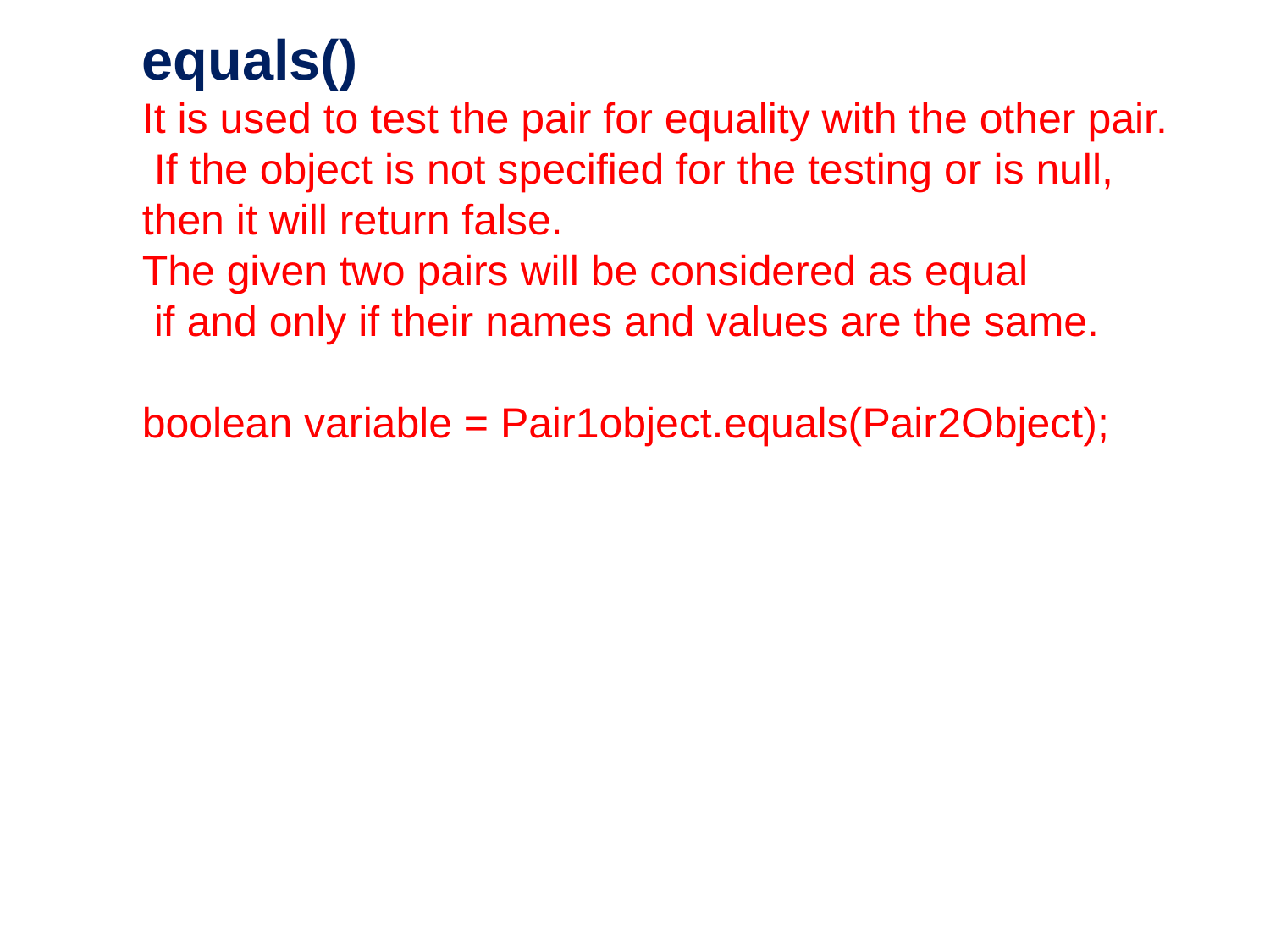

equals()
It is used to test the pair for equality with the other pair.
 If the object is not specified for the testing or is null,
then it will return false.
The given two pairs will be considered as equal
 if and only if their names and values are the same.

boolean variable = Pair1object.equals(Pair2Object);